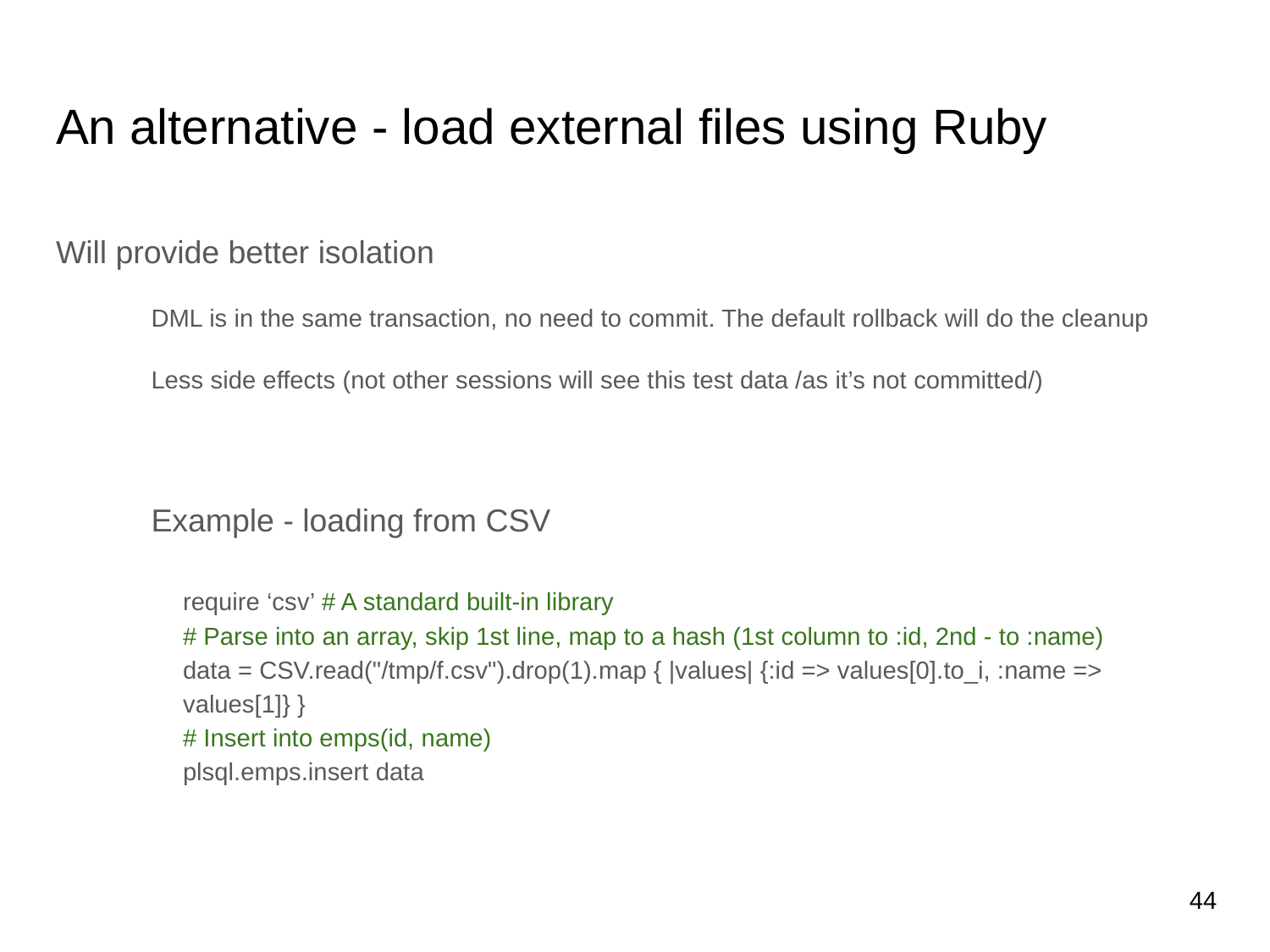

# An alternative - load external files using Ruby
Will provide better isolation
DML is in the same transaction, no need to commit. The default rollback will do the cleanup
Less side effects (not other sessions will see this test data /as it’s not committed/)

Example - loading from CSV
require ‘csv’ # A standard built-in library
# Parse into an array, skip 1st line, map to a hash (1st column to :id, 2nd - to :name)
data = CSV.read("/tmp/f.csv").drop(1).map { |values| {:id => values[0].to_i, :name => values[1]} }
# Insert into emps(id, name)
plsql.emps.insert data
44